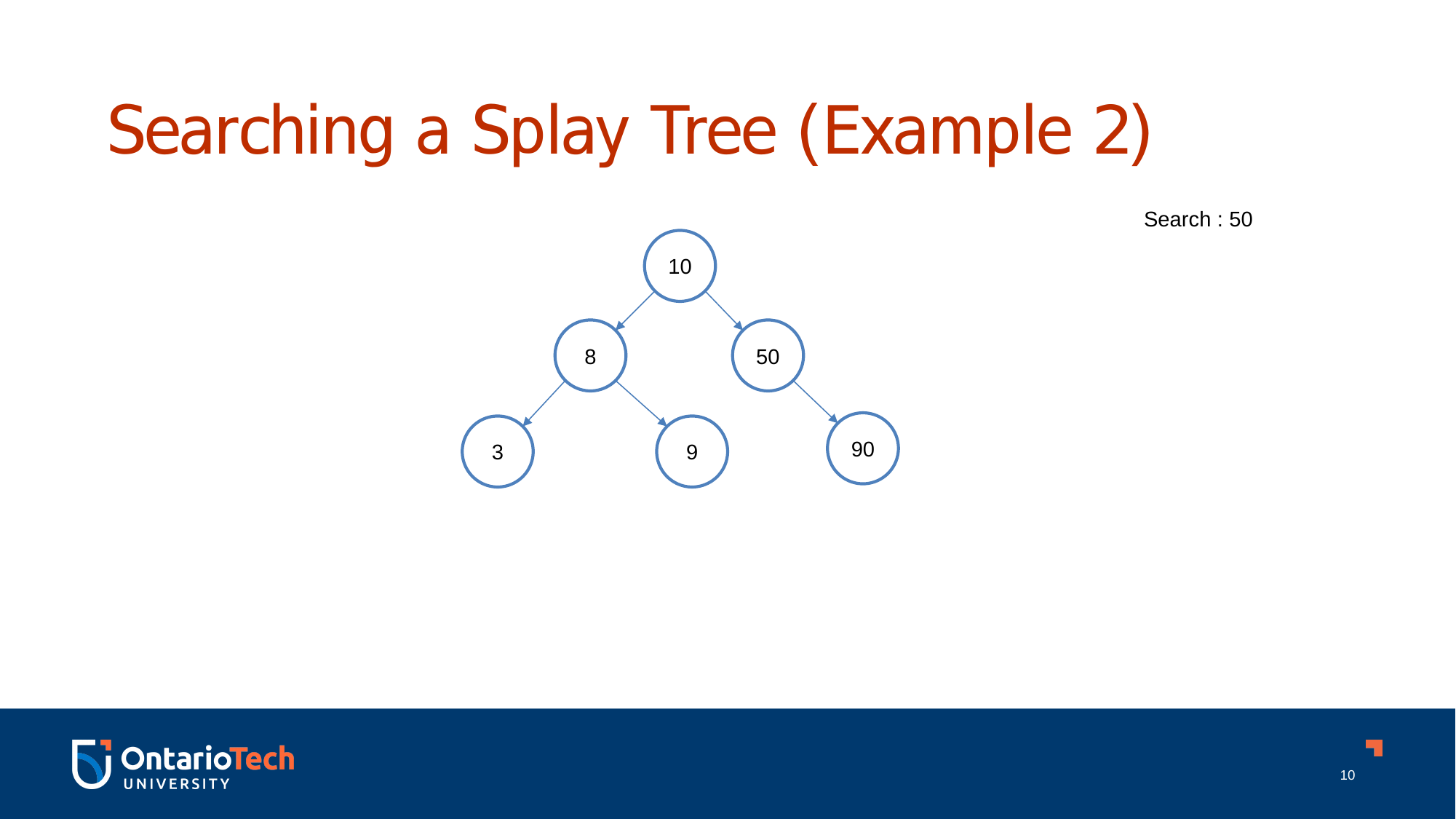

Searching a Splay Tree (Example 2)
Search : 50
10
8
50
90
3
9
10